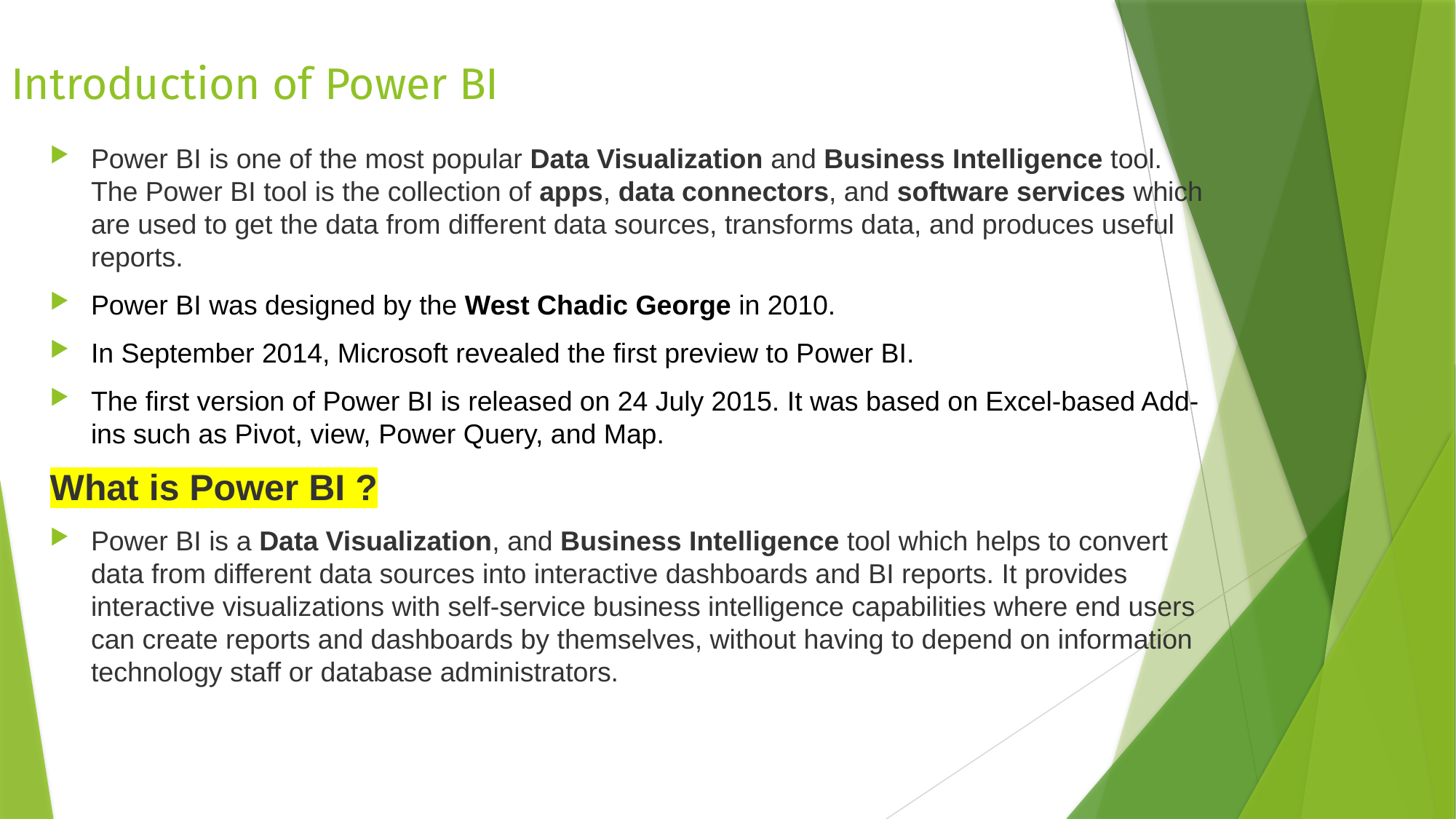

# Introduction of Power BI
Power BI is one of the most popular Data Visualization and Business Intelligence tool. The Power BI tool is the collection of apps, data connectors, and software services which are used to get the data from different data sources, transforms data, and produces useful reports.
Power BI was designed by the West Chadic George in 2010.
In September 2014, Microsoft revealed the first preview to Power BI.
The first version of Power BI is released on 24 July 2015. It was based on Excel-based Add-ins such as Pivot, view, Power Query, and Map.
What is Power BI ?
Power BI is a Data Visualization, and Business Intelligence tool which helps to convert data from different data sources into interactive dashboards and BI reports. It provides interactive visualizations with self-service business intelligence capabilities where end users can create reports and dashboards by themselves, without having to depend on information technology staff or database administrators.